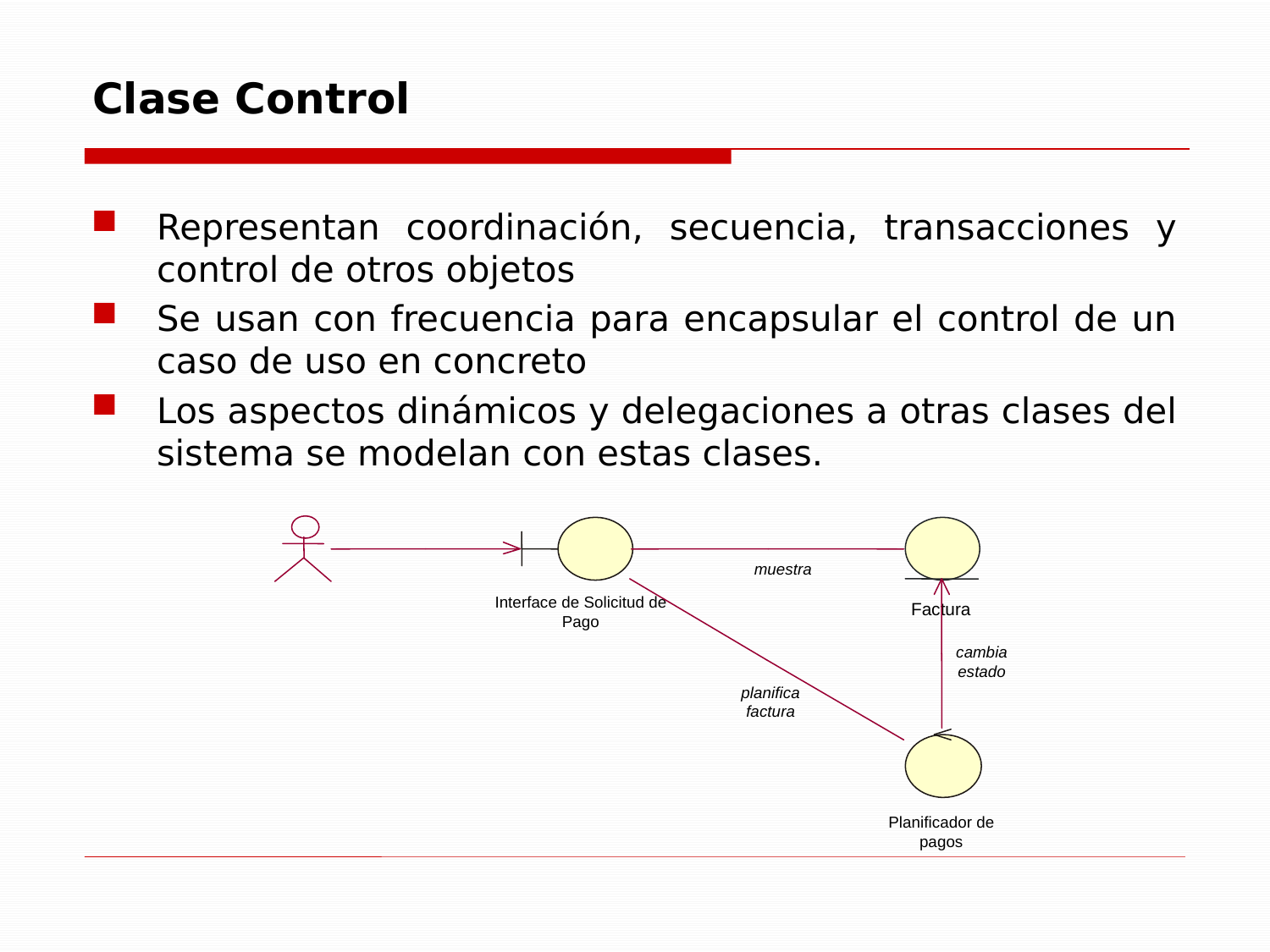

# Clase Control
Representan coordinación, secuencia, transacciones y control de otros objetos
Se usan con frecuencia para encapsular el control de un caso de uso en concreto
Los aspectos dinámicos y delegaciones a otras clases del sistema se modelan con estas clases.

muestra

Interface de Solicitud de Pago
Factura
cambia estado
planifica factura

Planificador de pagos